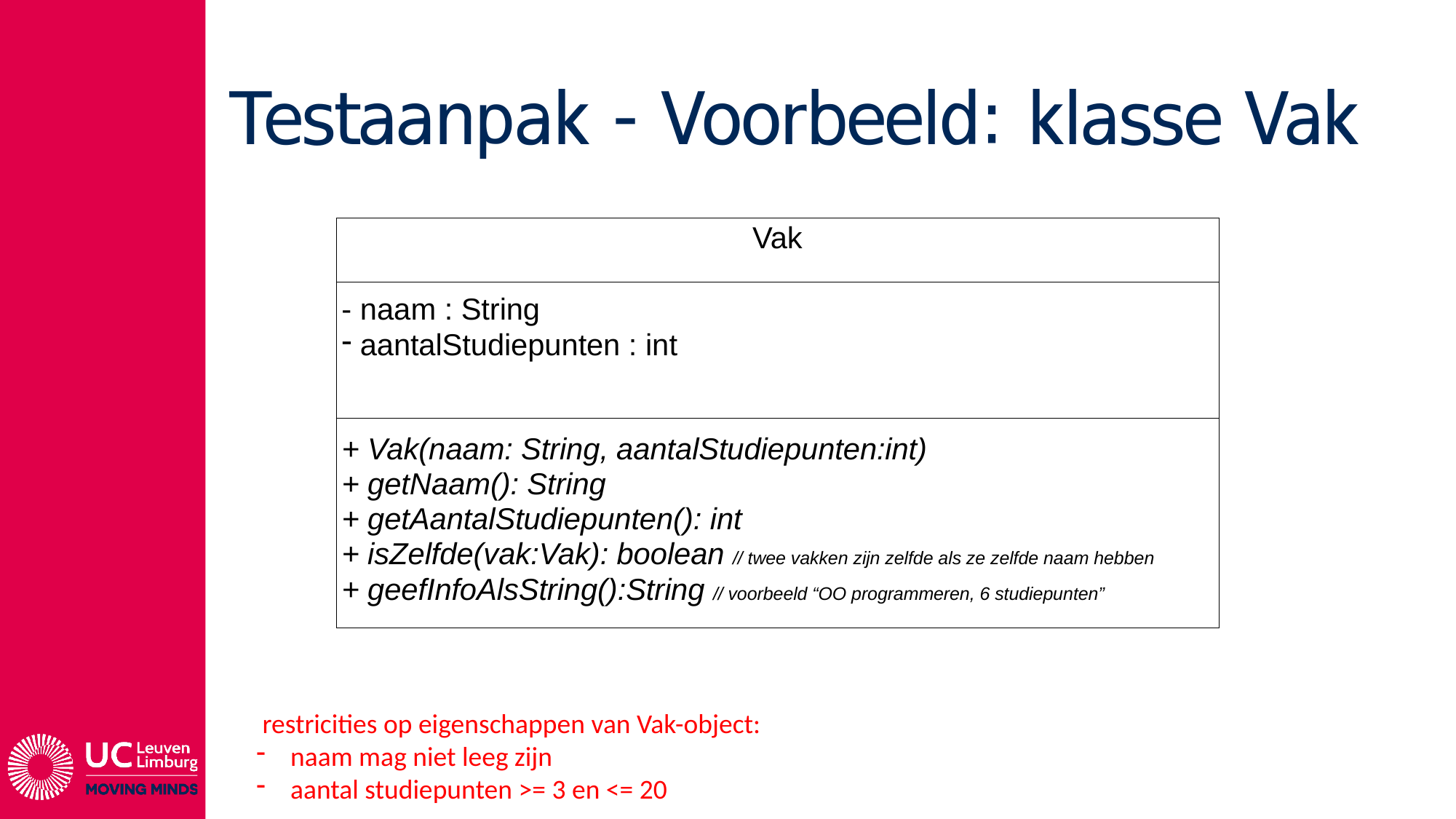

# Testaanpak - Voorbeeld: klasse Vak
| Vak |
| --- |
| - naam : String aantalStudiepunten : int |
| + Vak(naam: String, aantalStudiepunten:int) + getNaam(): String + getAantalStudiepunten(): int + isZelfde(vak:Vak): boolean // twee vakken zijn zelfde als ze zelfde naam hebben + geefInfoAlsString():String // voorbeeld “OO programmeren, 6 studiepunten” |
 restricities op eigenschappen van Vak-object:
naam mag niet leeg zijn
aantal studiepunten >= 3 en <= 20